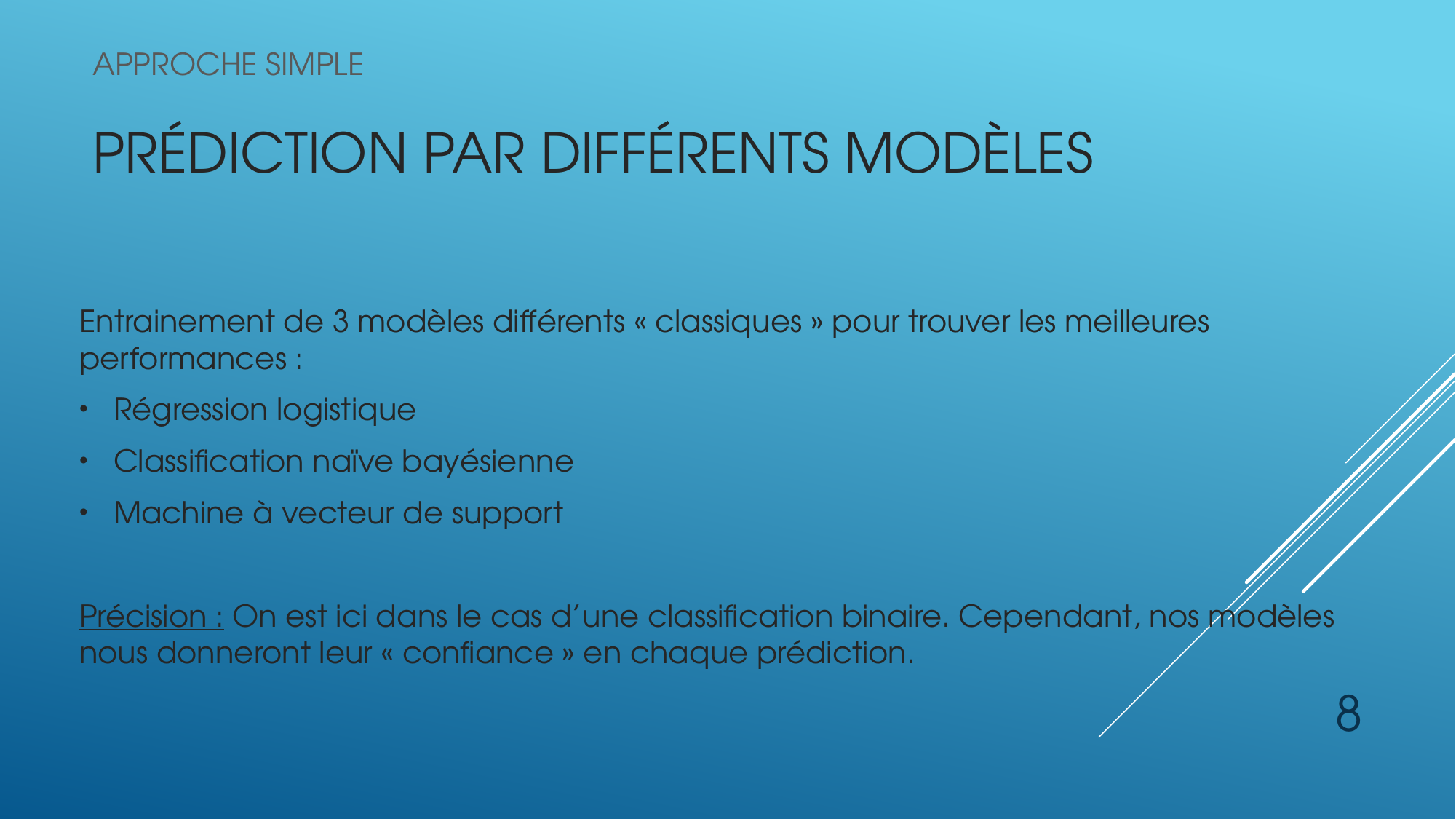

Approche simple
Prédiction par différents modèles
Entrainement de 3 modèles différents « classiques » pour trouver les meilleures performances :
Régression logistique
Classification naïve bayésienne
Machine à vecteur de support

Précision : On est ici dans le cas d’une classification binaire. Cependant, nos modèles nous donneront leur « confiance » en chaque prédiction.
8